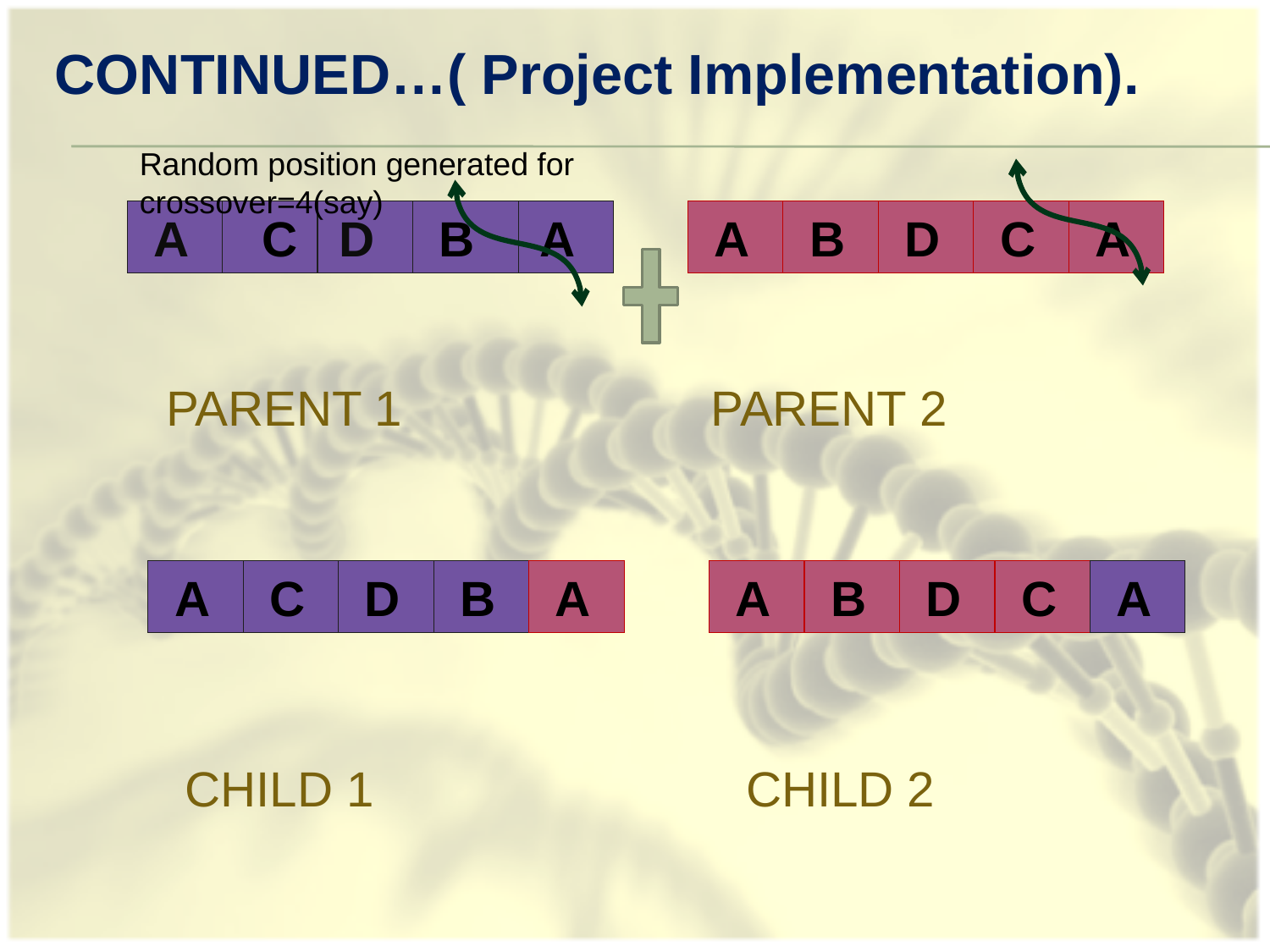

CONTINUED…( Project Implementation).

Random position generated for crossover=4(say)
 A
  C
 D
 B
 A
 A
 B
 D
 C
 A

   PARENT 1
PARENT 2
 A
 C
 D
 B
 A
 A
 B
 D
 C
 A
 CHILD 1
 CHILD 2